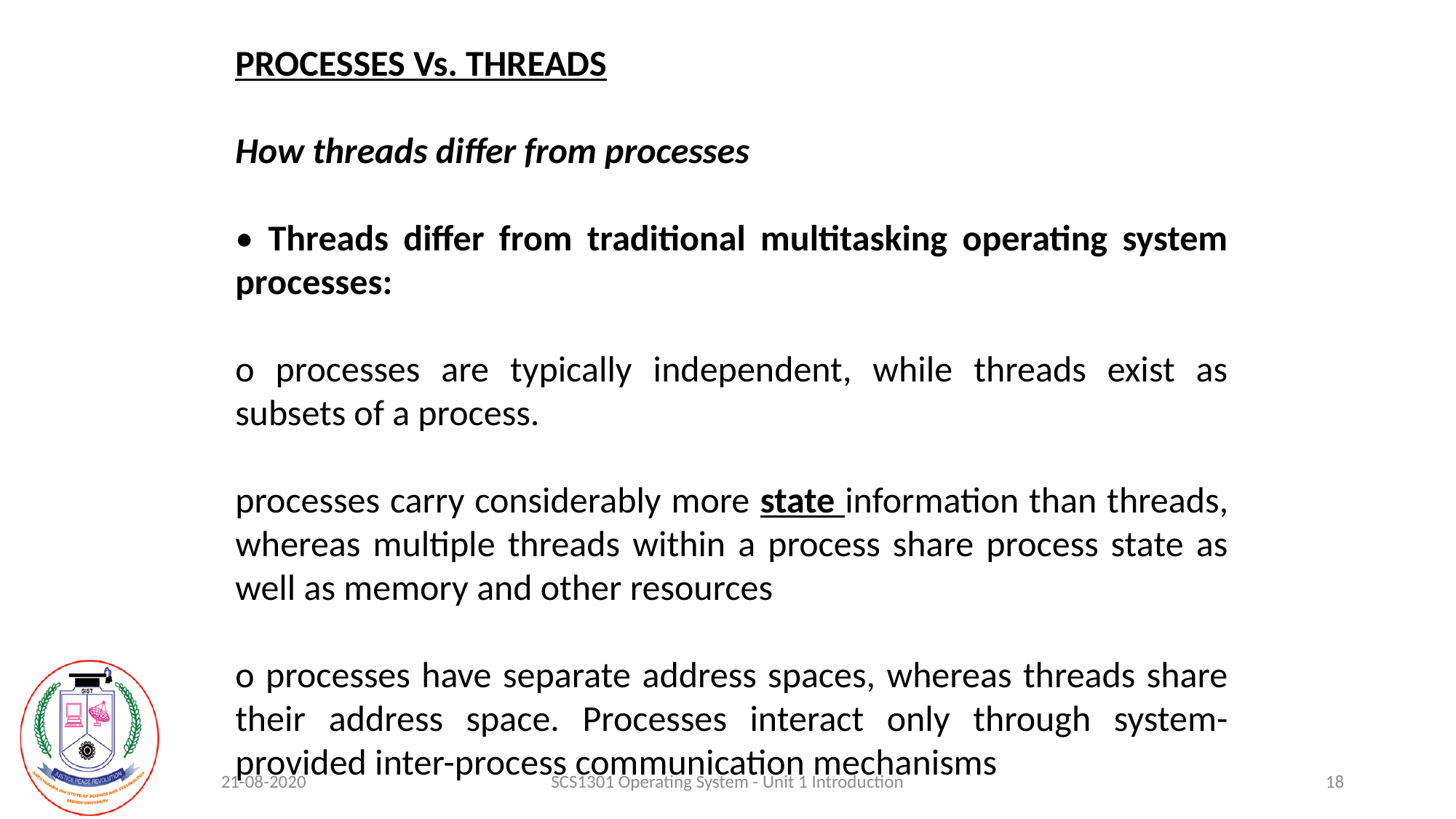

PROCESSES Vs. THREADS

How threads differ from processes

• Threads differ from traditional multitasking operating system processes:

o processes are typically independent, while threads exist as subsets of a process.

processes carry considerably more state information than threads, whereas multiple threads within a process share process state as well as memory and other resources

o processes have separate address spaces, whereas threads share their address space. Processes interact only through system-provided inter-process communication mechanisms
21-08-2020
SCS1301 Operating System - Unit 1 Introduction
18